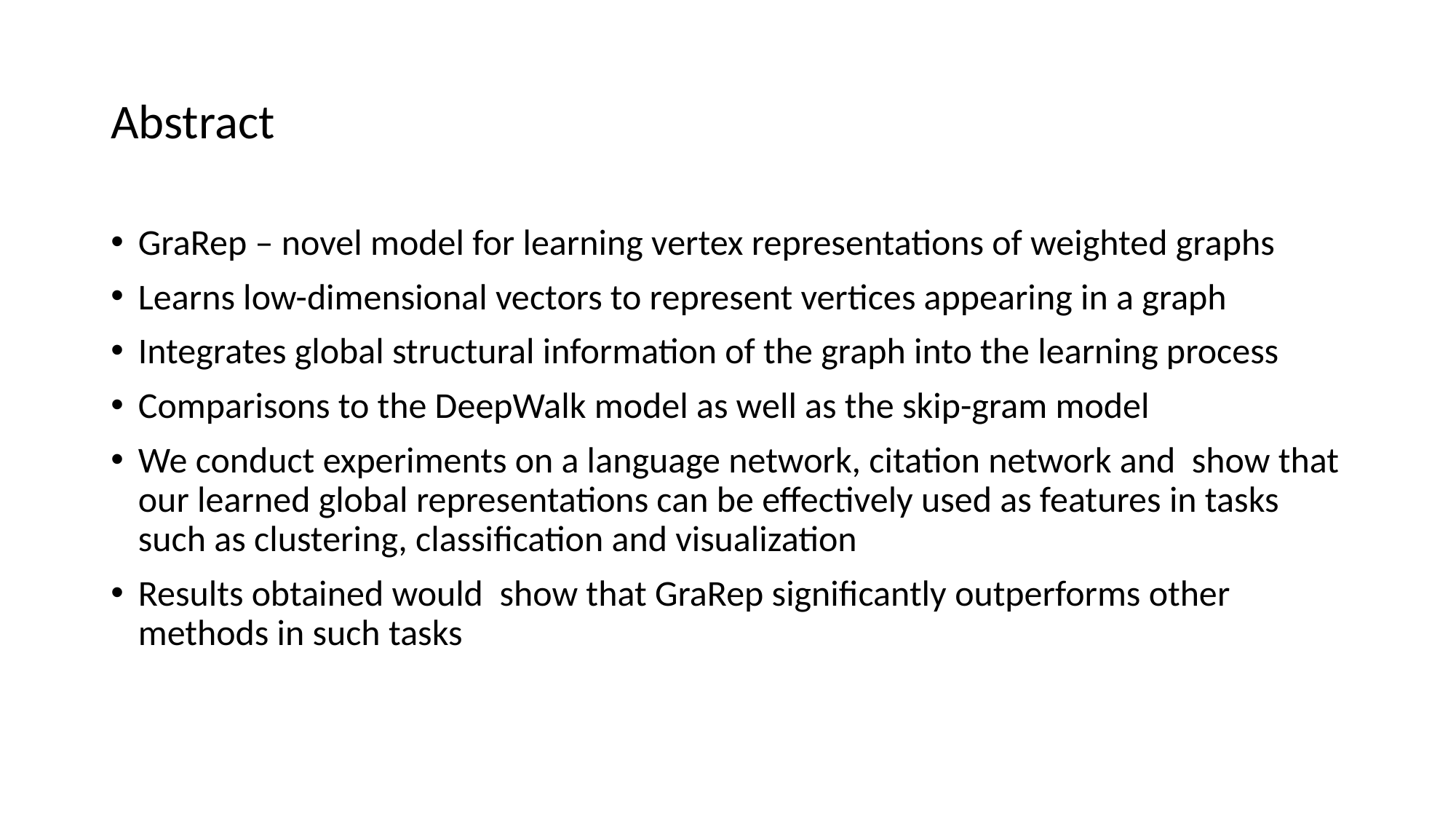

# Abstract
GraRep – novel model for learning vertex representations of weighted graphs
Learns low-dimensional vectors to represent vertices appearing in a graph
Integrates global structural information of the graph into the learning process
Comparisons to the DeepWalk model as well as the skip-gram model
We conduct experiments on a language network, citation network and  show that our learned global representations can be effectively used as features in tasks such as clustering, classification and visualization
Results obtained would  show that GraRep significantly outperforms other methods in such tasks